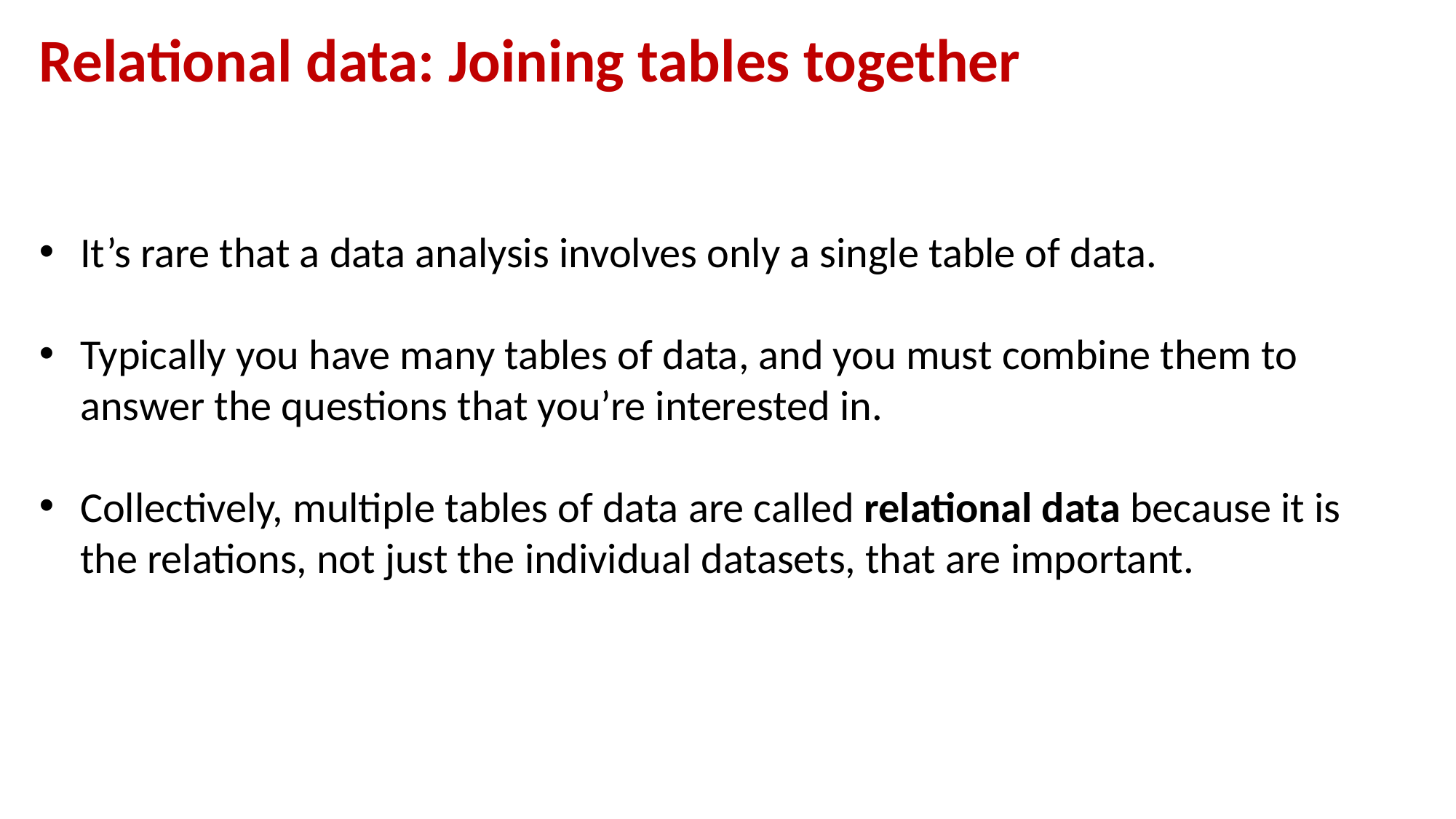

Relational data: Joining tables together

It’s rare that a data analysis involves only a single table of data.
Typically you have many tables of data, and you must combine them to answer the questions that you’re interested in.
Collectively, multiple tables of data are called relational data because it is the relations, not just the individual datasets, that are important.